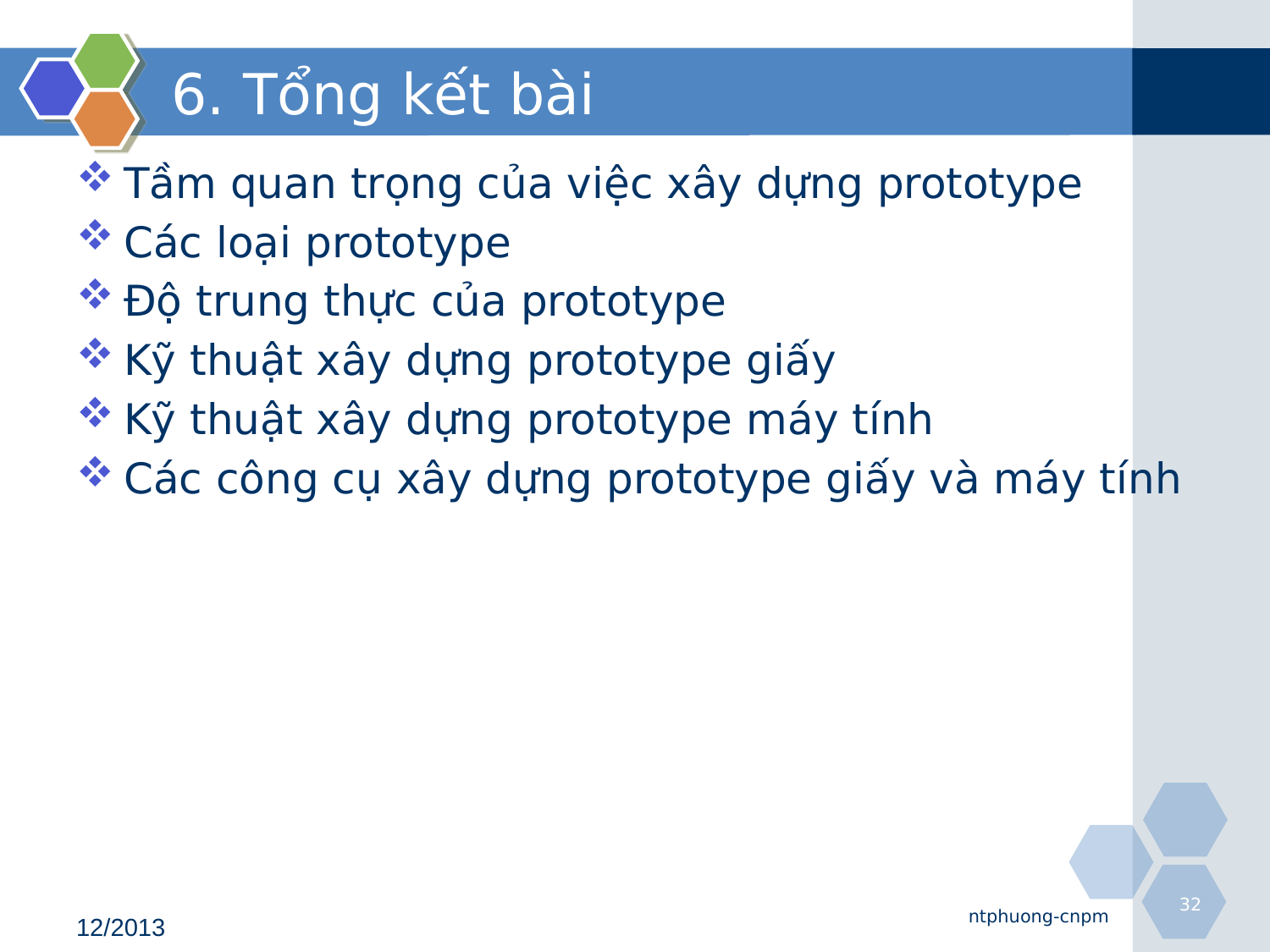

# 6. Tổng kết bài
Tầm quan trọng của việc xây dựng prototype
Các loại prototype
Độ trung thực của prototype
Kỹ thuật xây dựng prototype giấy
Kỹ thuật xây dựng prototype máy tính
Các công cụ xây dựng prototype giấy và máy tính

32
ntphuong-cnpm
12/2013